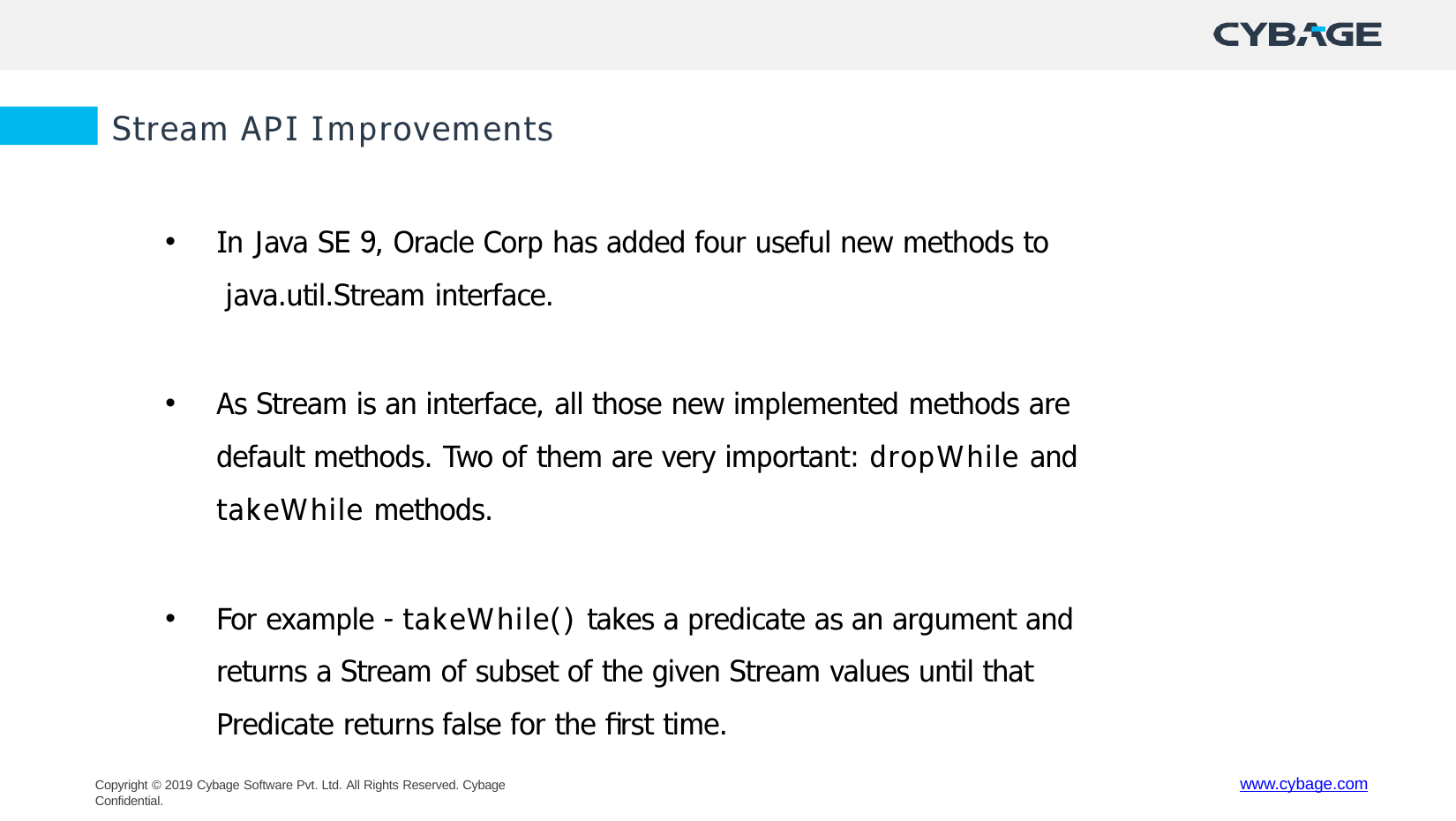

# Stream API Improvements
In Java SE 9, Oracle Corp has added four useful new methods to  java.util.Stream interface.

As Stream is an interface, all those new implemented methods are  default methods. Two of them are very important: dropWhile and  takeWhile methods.

For example - takeWhile() takes a predicate as an argument and  returns a Stream of subset of the given Stream values until that  Predicate returns false for the first time.
www.cybage.com
Copyright © 2019 Cybage Software Pvt. Ltd. All Rights Reserved. Cybage Confidential.